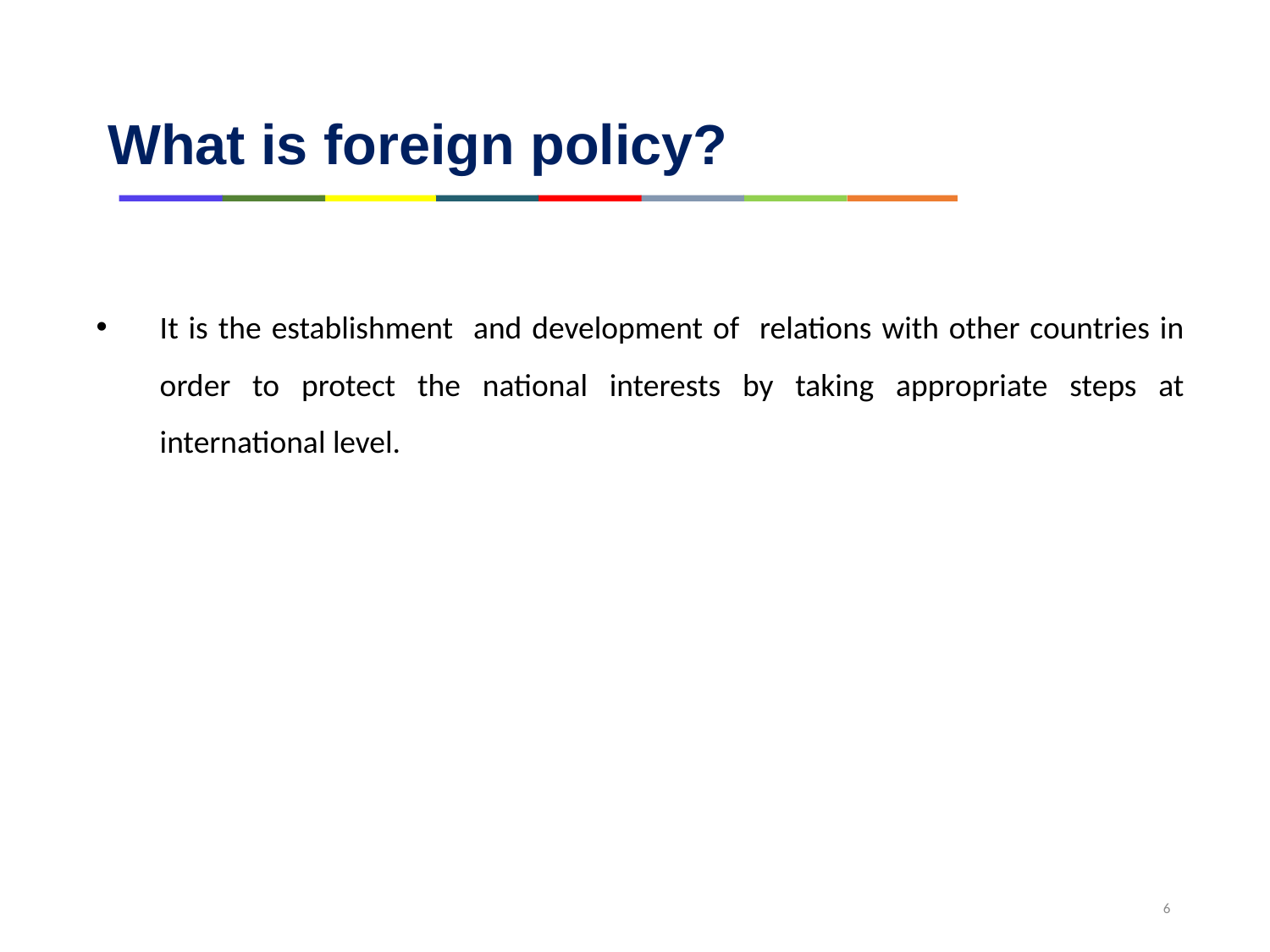

What is foreign policy?

It is the establishment  and development of  relations with other countries in order to protect the national interests by taking appropriate steps at international level.
6